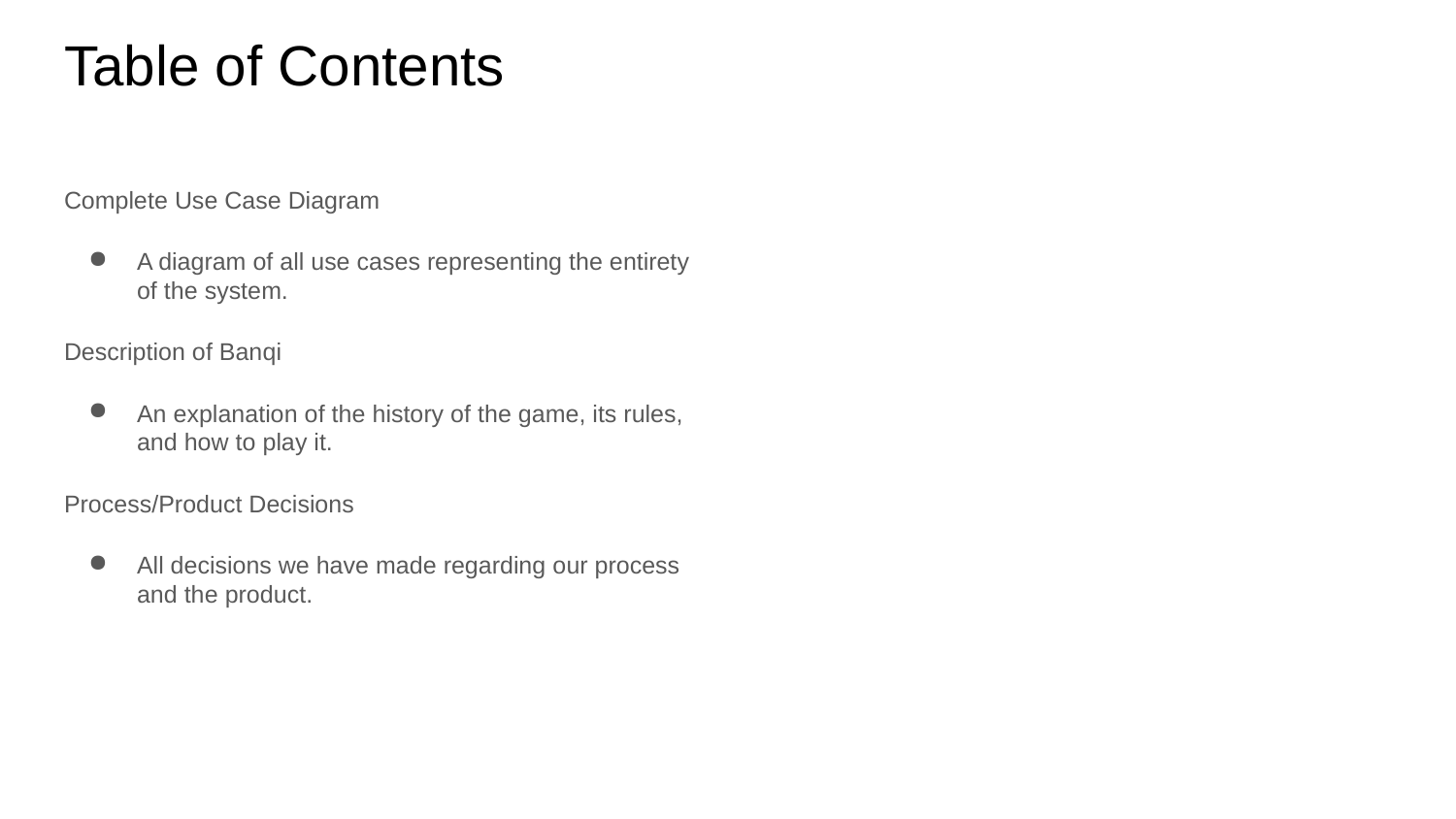

# Table of Contents
Complete Use Case Diagram
A diagram of all use cases representing the entirety of the system.
Description of Banqi
An explanation of the history of the game, its rules, and how to play it.
Process/Product Decisions
All decisions we have made regarding our process and the product.